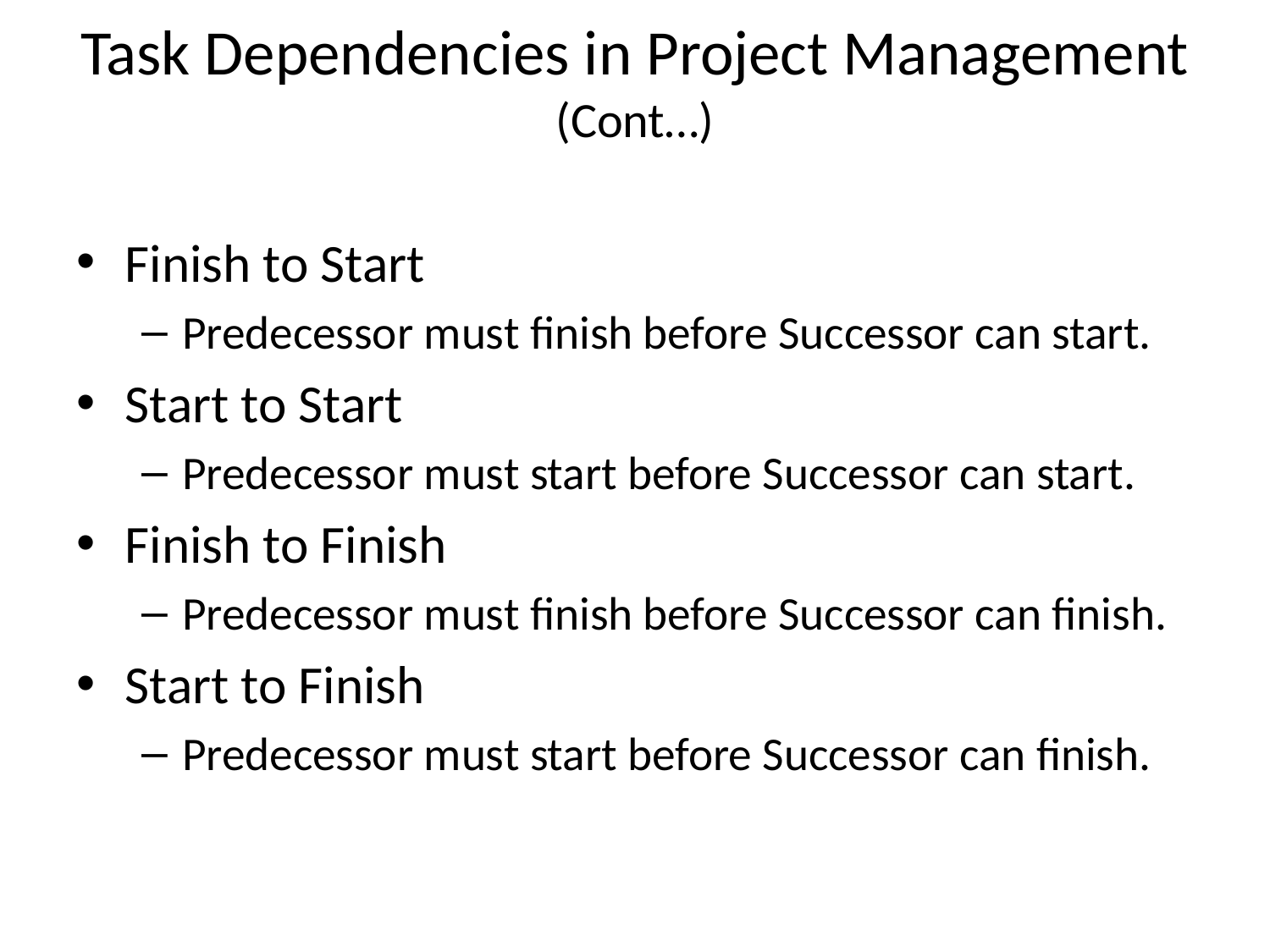

# Task Dependencies in Project Management (Cont…)
Finish to Start
Predecessor must finish before Successor can start.
Start to Start
Predecessor must start before Successor can start.
Finish to Finish
Predecessor must finish before Successor can finish.
Start to Finish
Predecessor must start before Successor can finish.